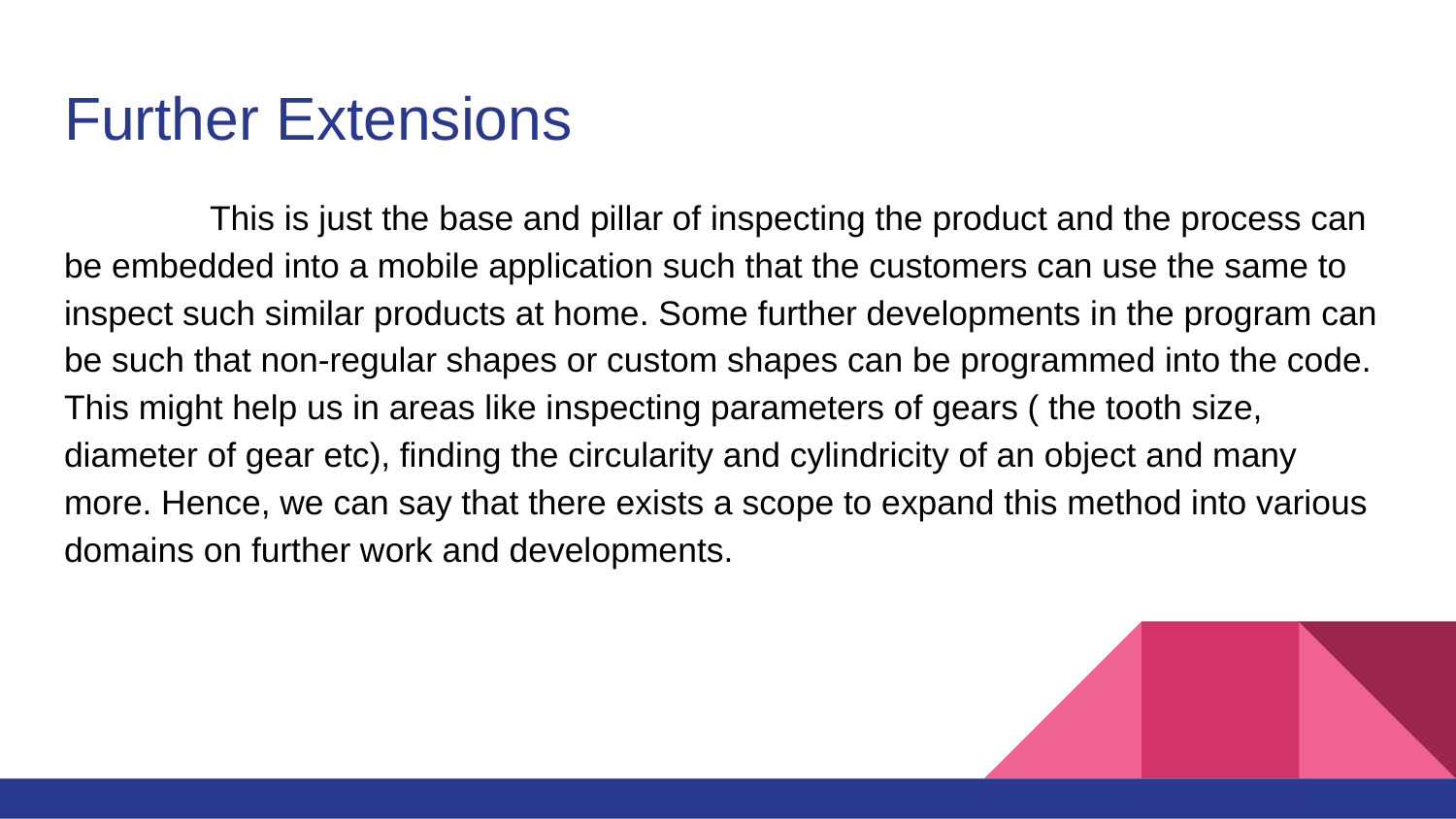

# Further Extensions
	This is just the base and pillar of inspecting the product and the process can be embedded into a mobile application such that the customers can use the same to inspect such similar products at home. Some further developments in the program can be such that non-regular shapes or custom shapes can be programmed into the code. This might help us in areas like inspecting parameters of gears ( the tooth size, diameter of gear etc), finding the circularity and cylindricity of an object and many more. Hence, we can say that there exists a scope to expand this method into various domains on further work and developments.